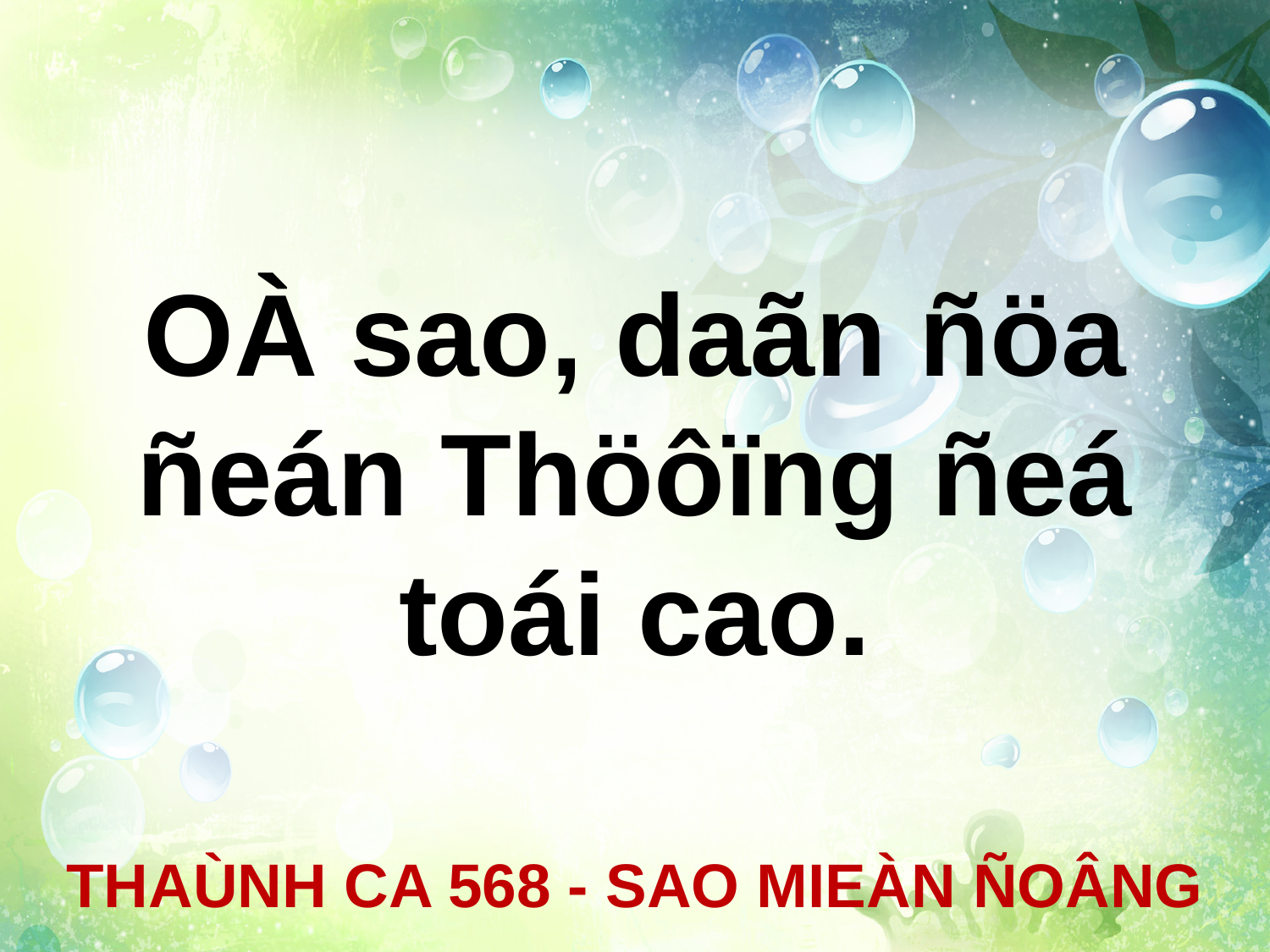

OÀ sao, daãn ñöa
ñeán Thöôïng ñeá
toái cao.
THAÙNH CA 568 - SAO MIEÀN ÑOÂNG